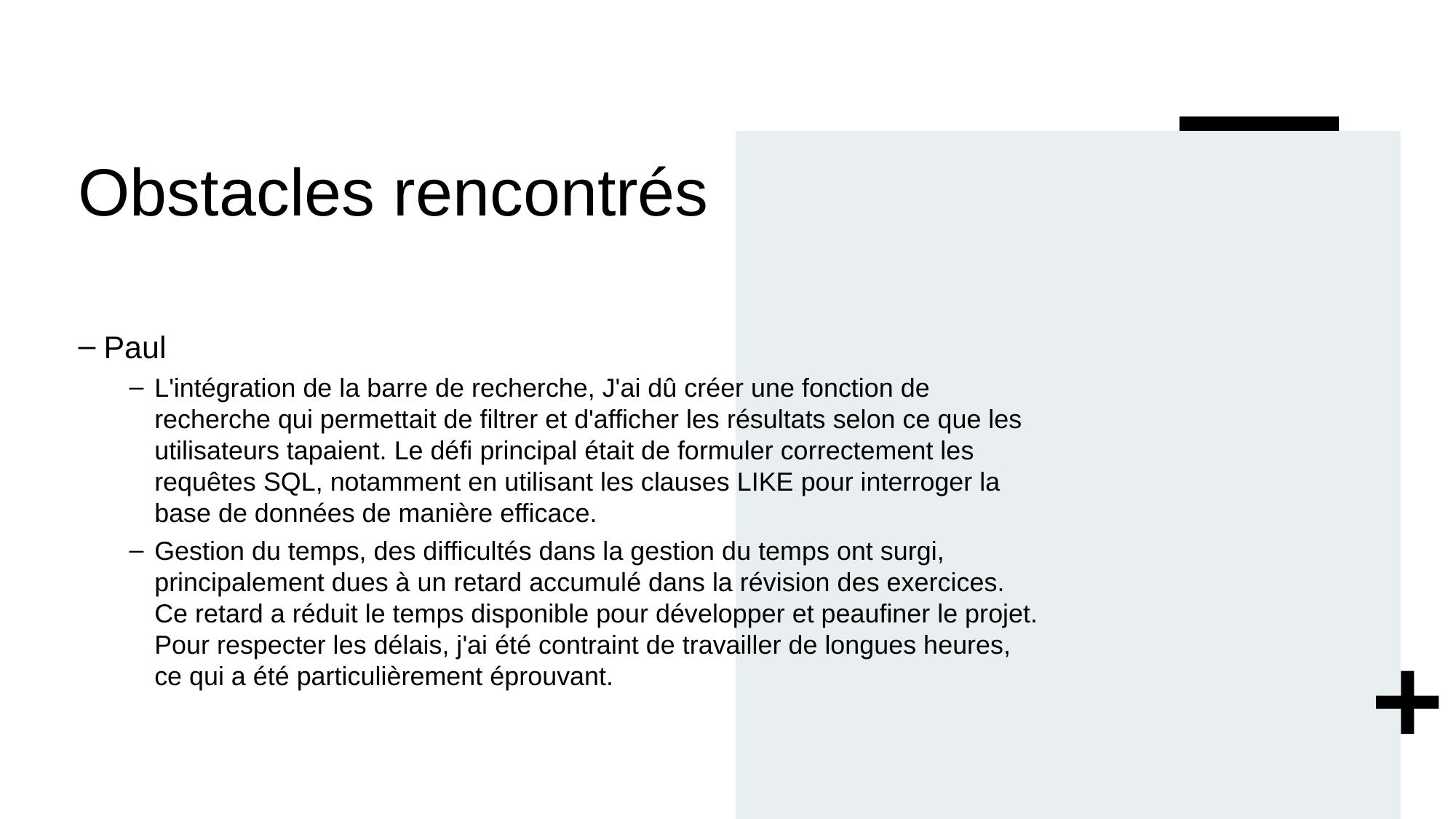

# Obstacles rencontrés
Paul
L'intégration de la barre de recherche, J'ai dû créer une fonction de recherche qui permettait de filtrer et d'afficher les résultats selon ce que les utilisateurs tapaient. Le défi principal était de formuler correctement les requêtes SQL, notamment en utilisant les clauses LIKE pour interroger la base de données de manière efficace.
Gestion du temps, des difficultés dans la gestion du temps ont surgi, principalement dues à un retard accumulé dans la révision des exercices. Ce retard a réduit le temps disponible pour développer et peaufiner le projet. Pour respecter les délais, j'ai été contraint de travailler de longues heures, ce qui a été particulièrement éprouvant.